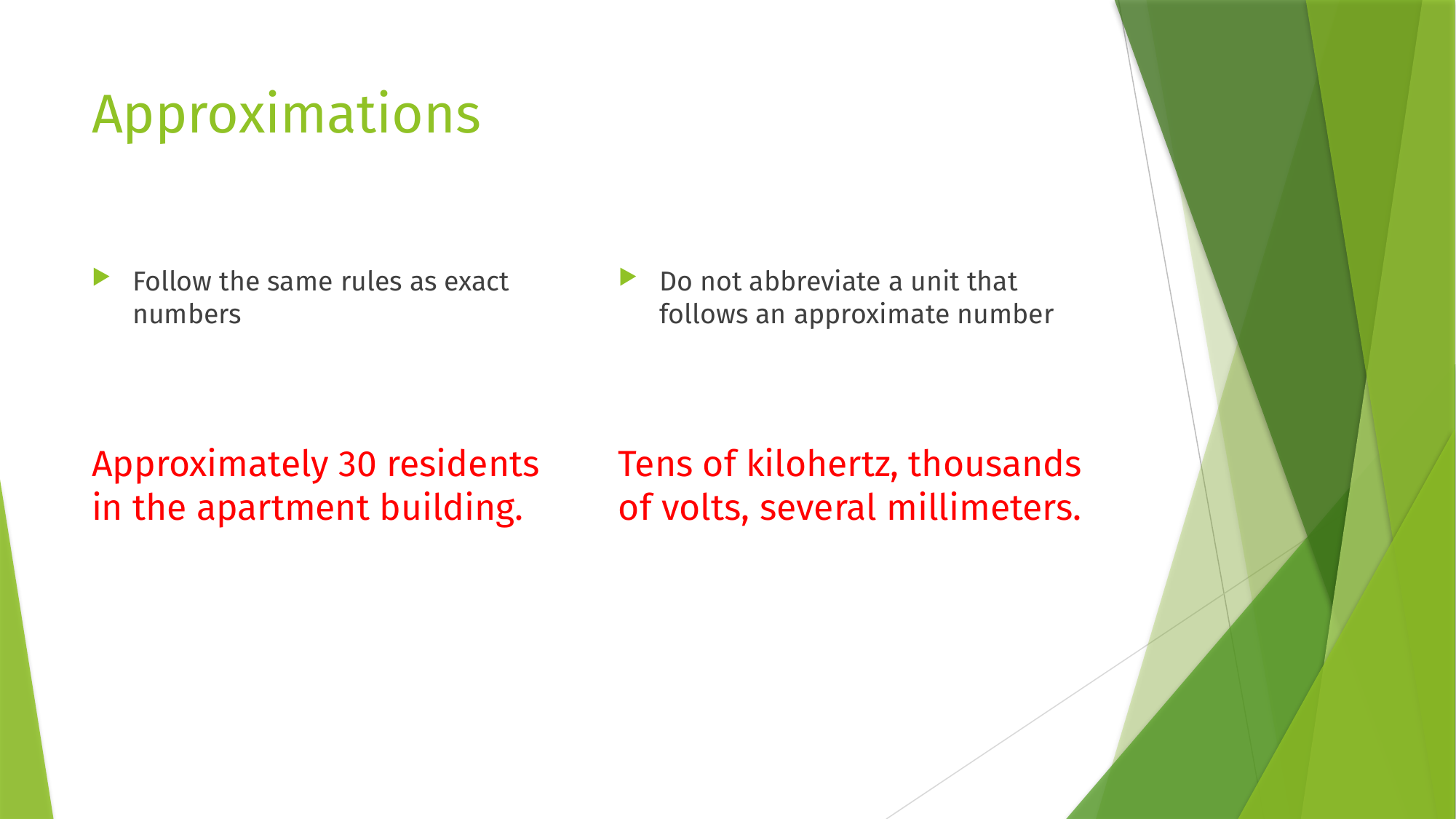

# Approximations
Follow the same rules as exact numbers

Approximately 30 residents in the apartment building.

Do not abbreviate a unit that follows an approximate number

Tens of kilohertz, thousands of volts, several millimeters.